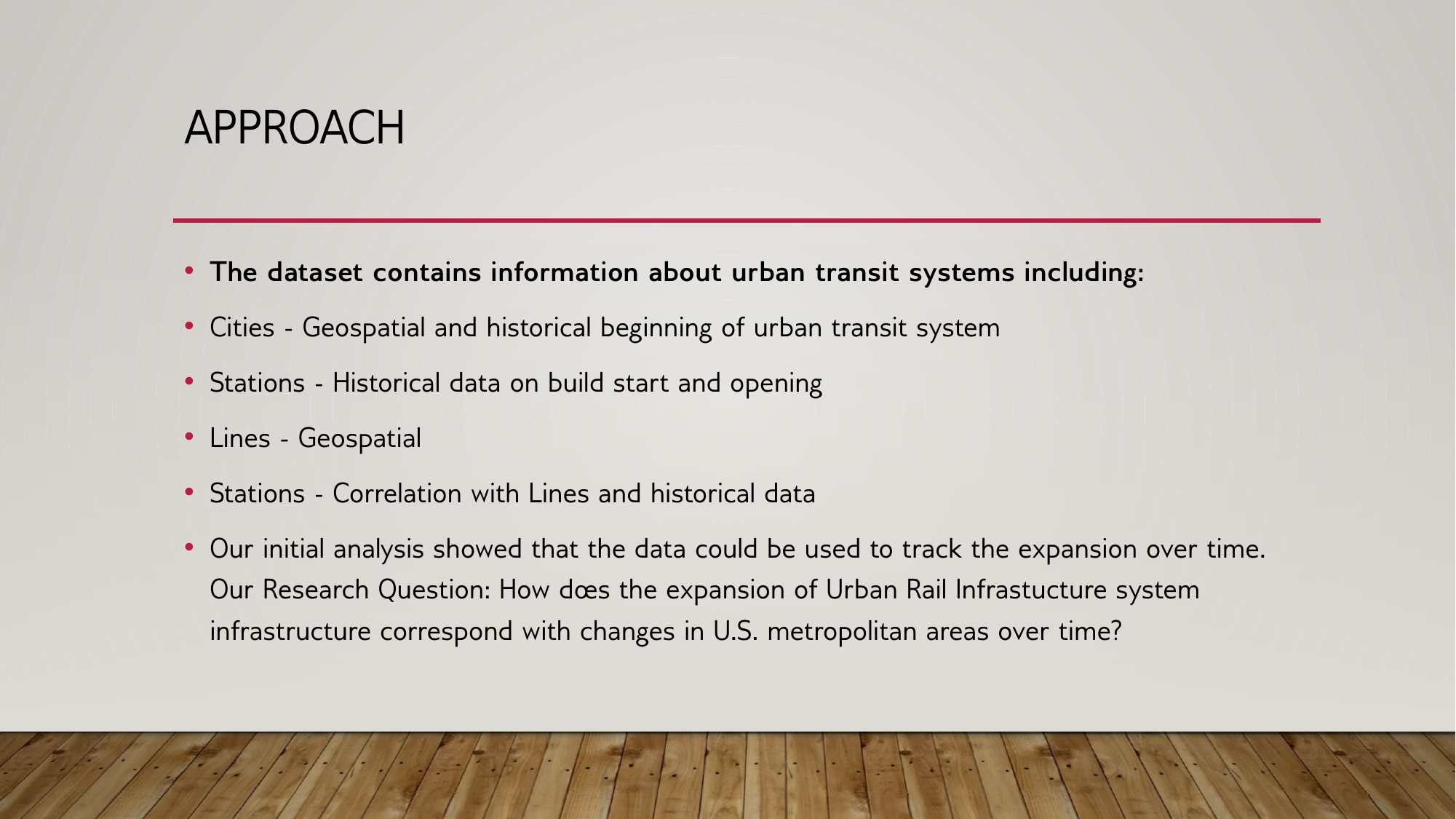

# approach
The dataset contains information about urban transit systems including:
Cities - Geospatial and historical beginning of urban transit system
Stations - Historical data on build start and opening
Lines - Geospatial
Stations - Correlation with Lines and historical data
Our initial analysis showed that the data could be used to track the expansion over time. Our Research Question: How does the expansion of Urban Rail Infrastucture system infrastructure correspond with changes in U.S. metropolitan areas over time?